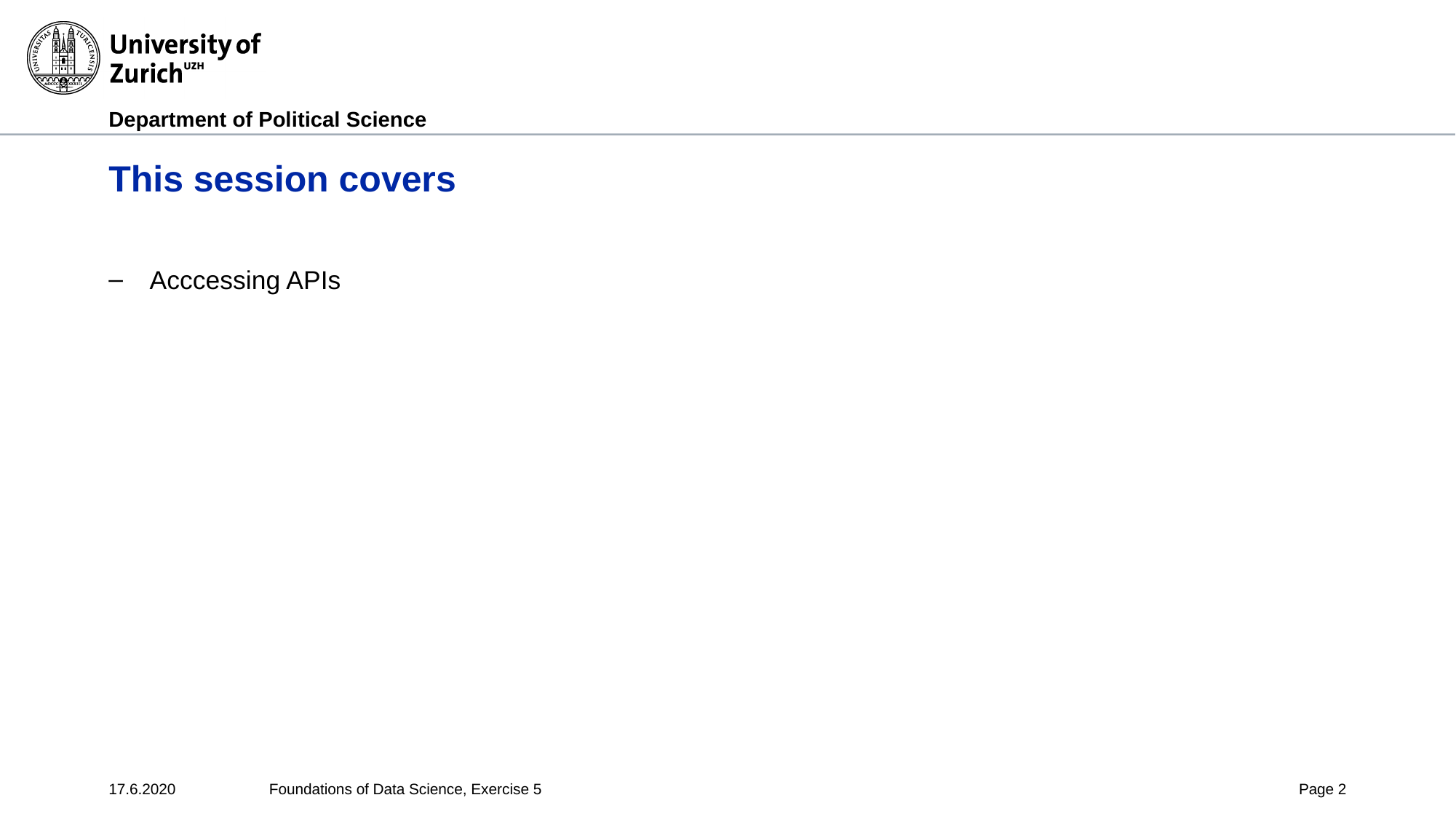

# This session covers
Acccessing APIs

17.6.2020
Foundations of Data Science, Exercise 5
Page 2